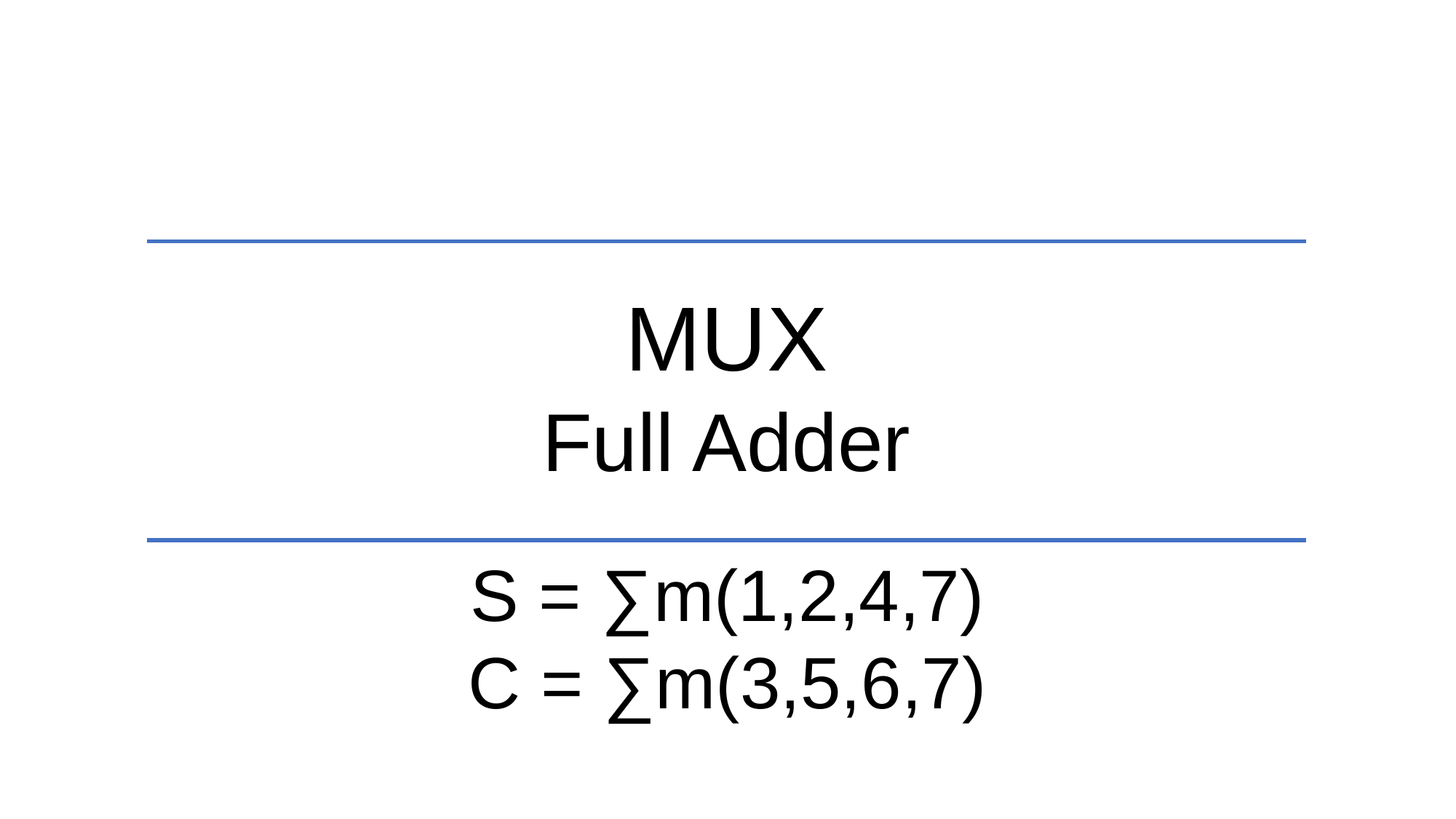

MUX
Full Adder
S = ∑m(1,2,4,7)
C = ∑m(3,5,6,7)